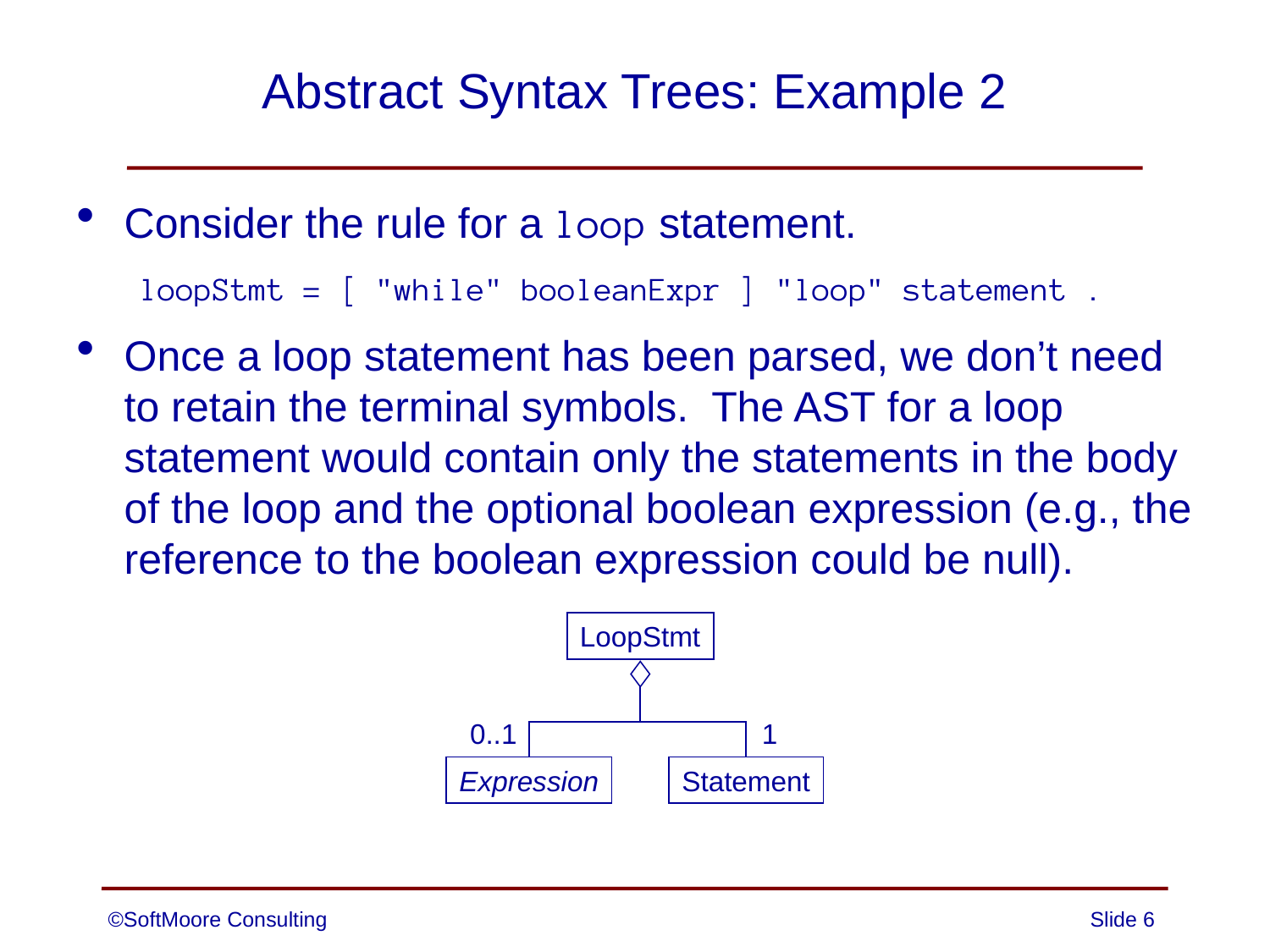

# Abstract Syntax Trees: Example 2
Consider the rule for a loop statement.
loopStmt = [ "while" booleanExpr ] "loop" statement .
Once a loop statement has been parsed, we don’t need to retain the terminal symbols.  The AST for a loop statement would contain only the statements in the body of the loop and the optional boolean expression (e.g., the reference to the boolean expression could be null).

LoopStmt

0..1
1
Expression
Statement
©SoftMoore Consulting
Slide 6